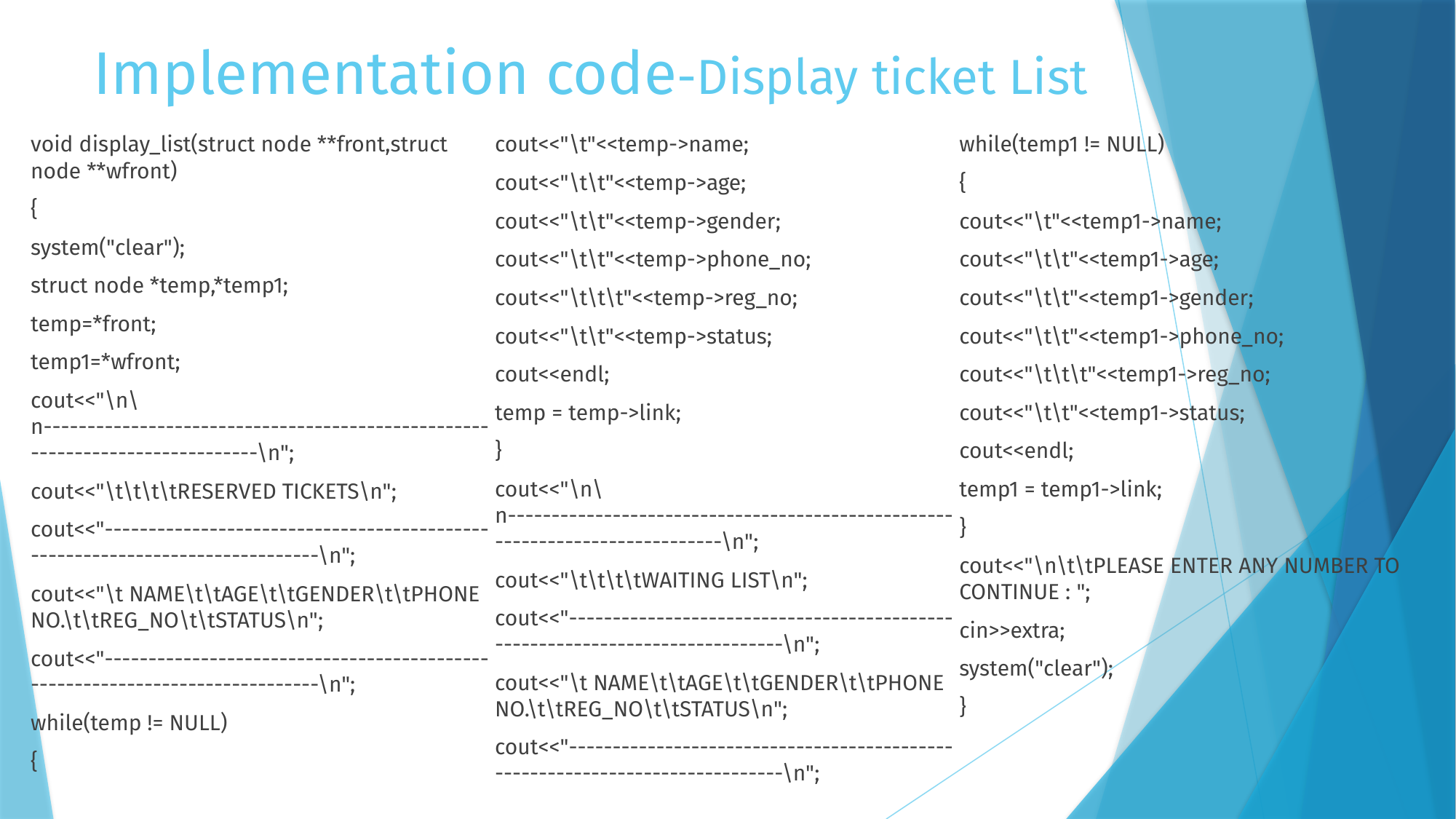

# Implementation code-Display ticket List
void display_list(struct node **front,struct node **wfront)
{
system("clear");
struct node *temp,*temp1;
temp=*front;
temp1=*wfront;
cout<<"\n\n-----------------------------------------------------------------------------\n";
cout<<"\t\t\t\tRESERVED TICKETS\n";
cout<<"-----------------------------------------------------------------------------\n";
cout<<"\t NAME\t\tAGE\t\tGENDER\t\tPHONE NO.\t\tREG_NO\t\tSTATUS\n";
cout<<"-----------------------------------------------------------------------------\n";
while(temp != NULL)
{
cout<<"\t"<<temp->name;
cout<<"\t\t"<<temp->age;
cout<<"\t\t"<<temp->gender;
cout<<"\t\t"<<temp->phone_no;
cout<<"\t\t\t"<<temp->reg_no;
cout<<"\t\t"<<temp->status;
cout<<endl;
temp = temp->link;
}
cout<<"\n\n-----------------------------------------------------------------------------\n";
cout<<"\t\t\t\tWAITING LIST\n";
cout<<"-----------------------------------------------------------------------------\n";
cout<<"\t NAME\t\tAGE\t\tGENDER\t\tPHONE NO.\t\tREG_NO\t\tSTATUS\n";
cout<<"-----------------------------------------------------------------------------\n";
while(temp1 != NULL)
{
cout<<"\t"<<temp1->name;
cout<<"\t\t"<<temp1->age;
cout<<"\t\t"<<temp1->gender;
cout<<"\t\t"<<temp1->phone_no;
cout<<"\t\t\t"<<temp1->reg_no;
cout<<"\t\t"<<temp1->status;
cout<<endl;
temp1 = temp1->link;
}
cout<<"\n\t\tPLEASE ENTER ANY NUMBER TO CONTINUE : ";
cin>>extra;
system("clear");
}